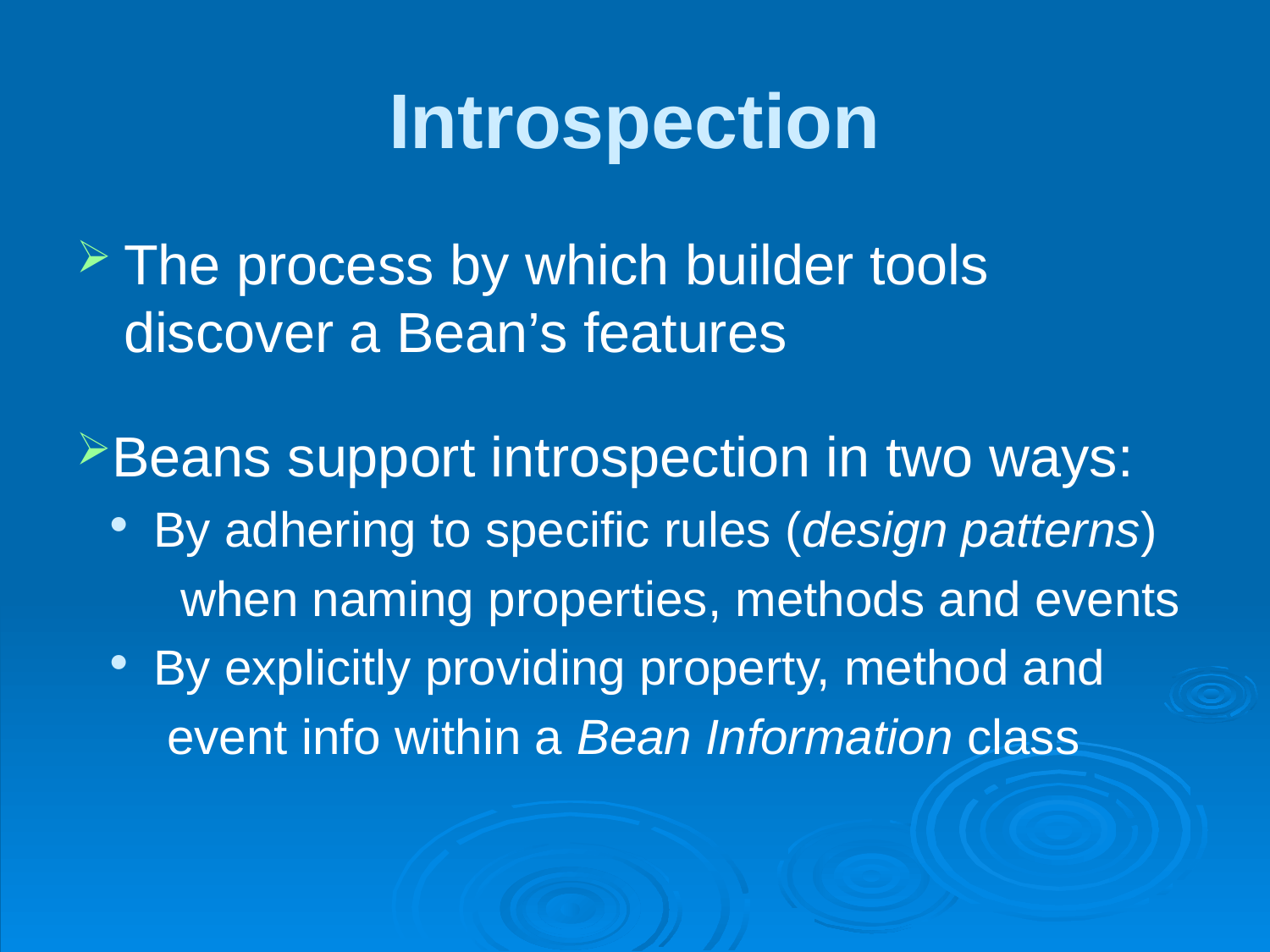

# Introspection
The process by which builder tools discover a Bean’s features
Beans support introspection in two ways:
 By adhering to specific rules (design patterns)
   when naming properties, methods and events
 By explicitly providing property, method and
  event info within a Bean Information class